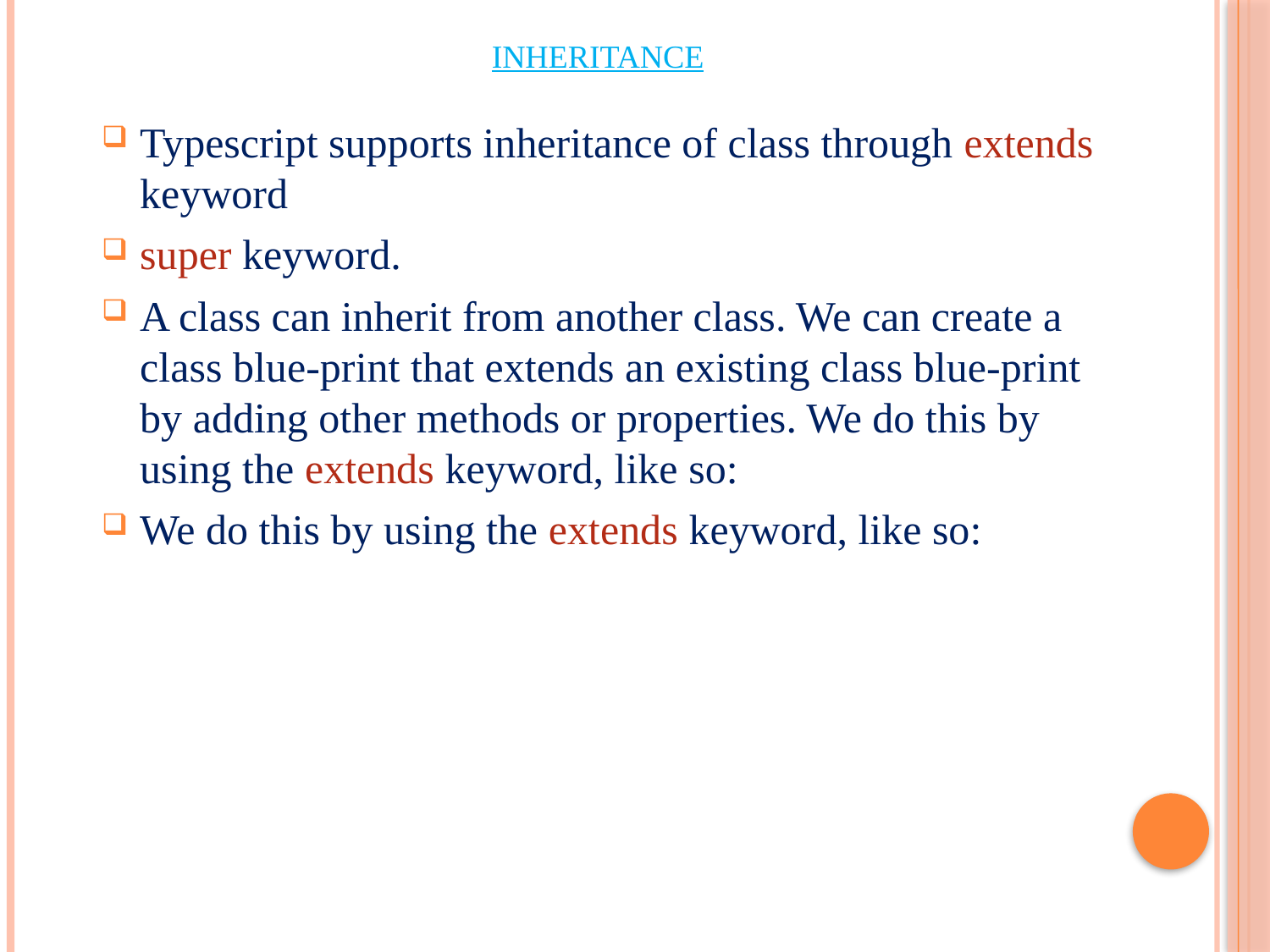

# Inheritance
Typescript supports inheritance of class through extends keyword
super keyword.
A class can inherit from another class. We can create a class blue-print that extends an existing class blue-print by adding other methods or properties. We do this by using the extends keyword, like so:
We do this by using the extends keyword, like so: